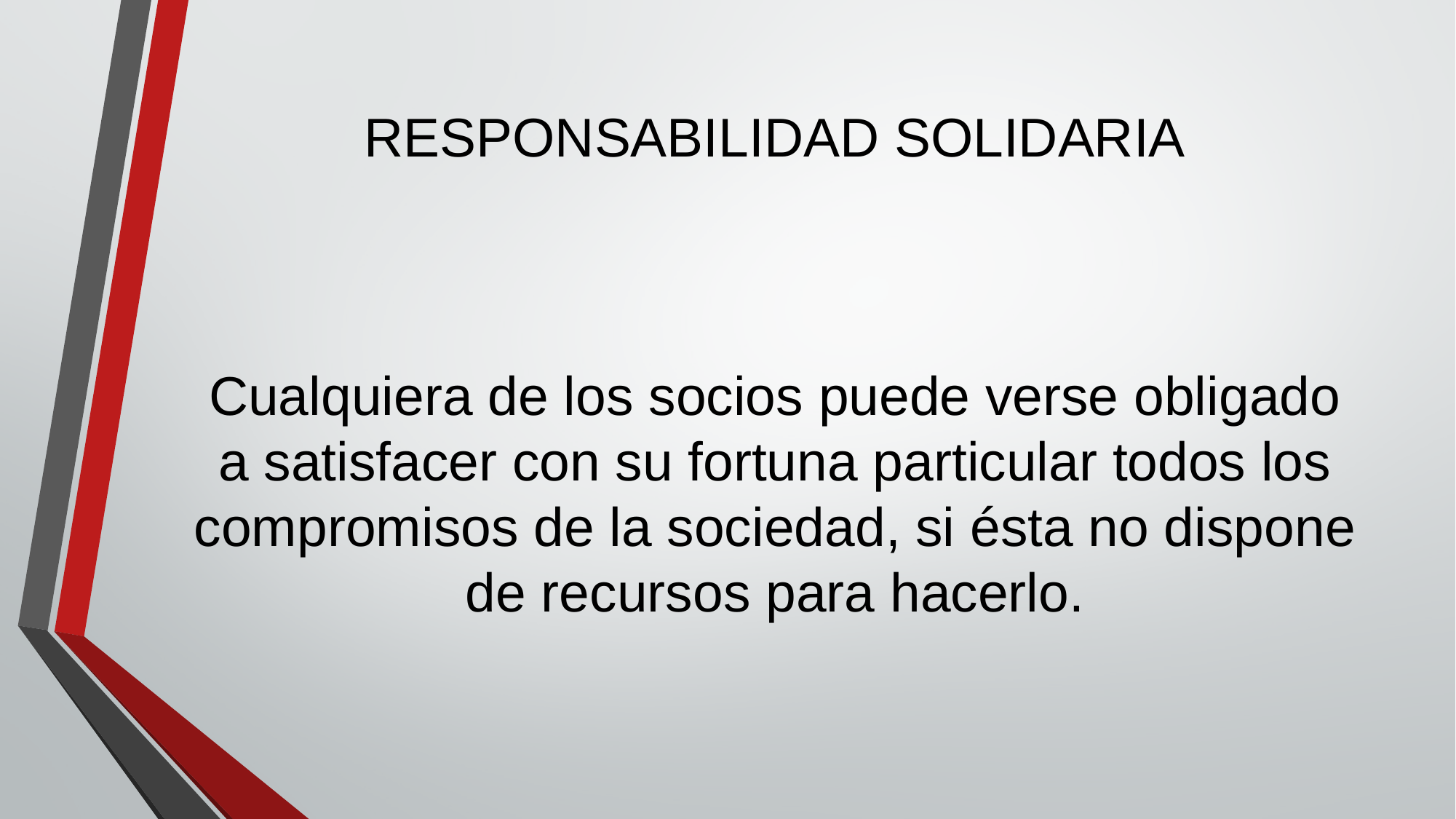

# RESPONSABILIDAD SOLIDARIA
Cualquiera de los socios puede verse obligado a satisfacer con su fortuna particular todos los compromisos de la sociedad, si ésta no dispone de recursos para hacerlo.